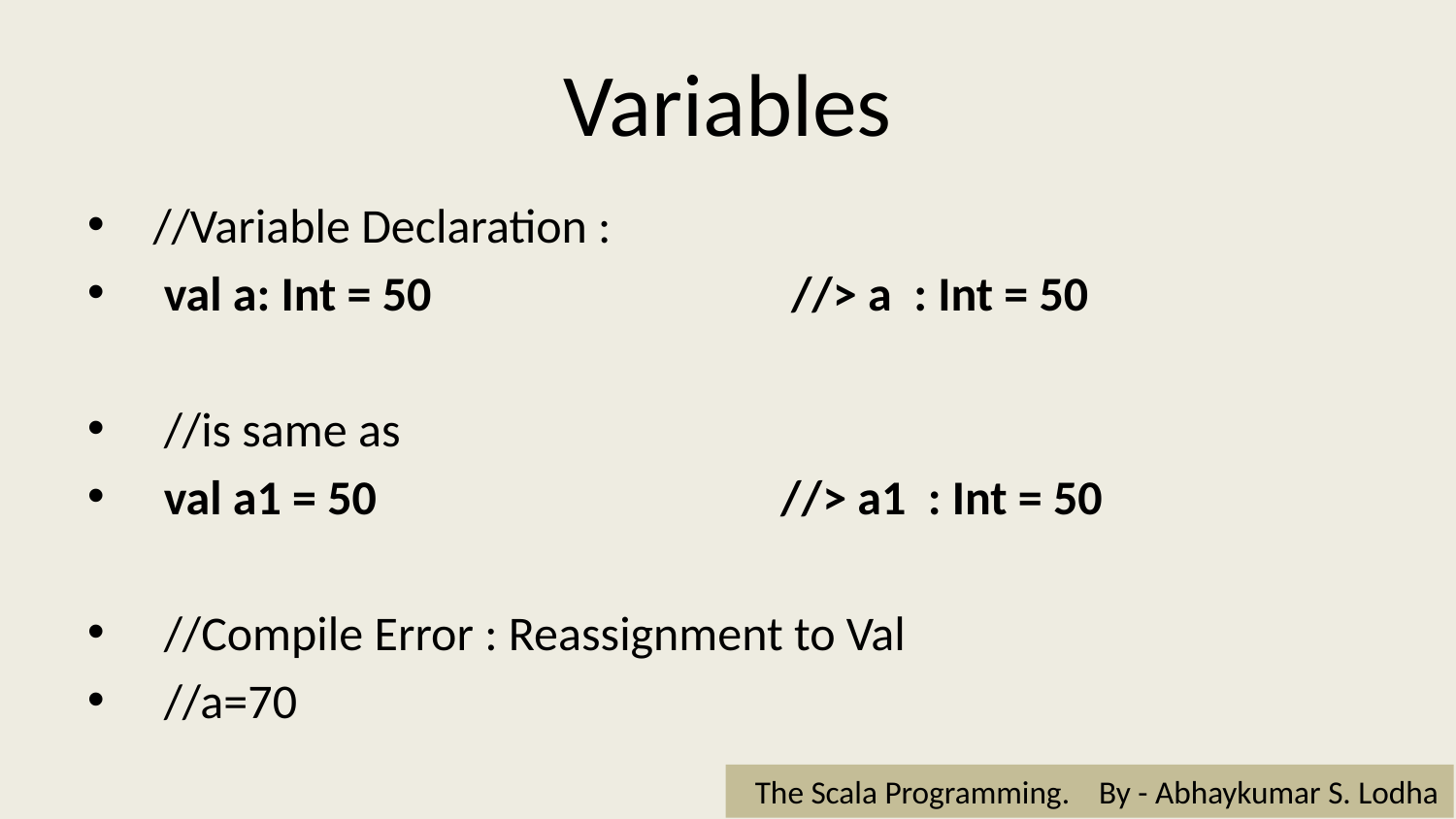

# Variables
 //Variable Declaration :
  val a: Int = 50                                 //> a  : Int = 50

  //is same as
  val a1 = 50                                     //> a1  : Int = 50

  //Compile Error : Reassignment to Val
  //a=70